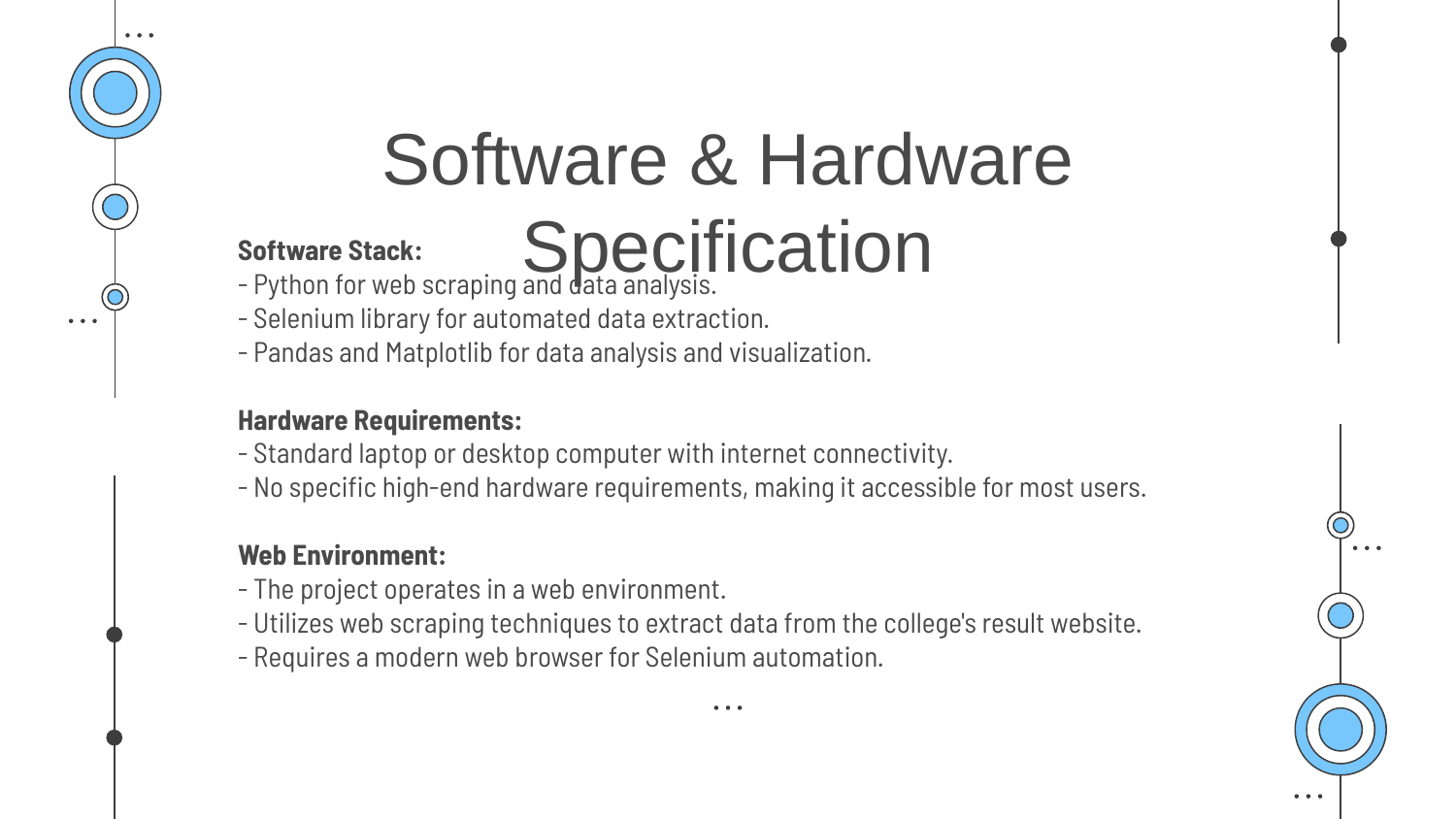

# Software & Hardware Specification
Software Stack:
- Python for web scraping and data analysis.
- Selenium library for automated data extraction.
- Pandas and Matplotlib for data analysis and visualization.

Hardware Requirements:
- Standard laptop or desktop computer with internet connectivity.
- No specific high-end hardware requirements, making it accessible for most users.

Web Environment:
- The project operates in a web environment.
- Utilizes web scraping techniques to extract data from the college's result website.
- Requires a modern web browser for Selenium automation.